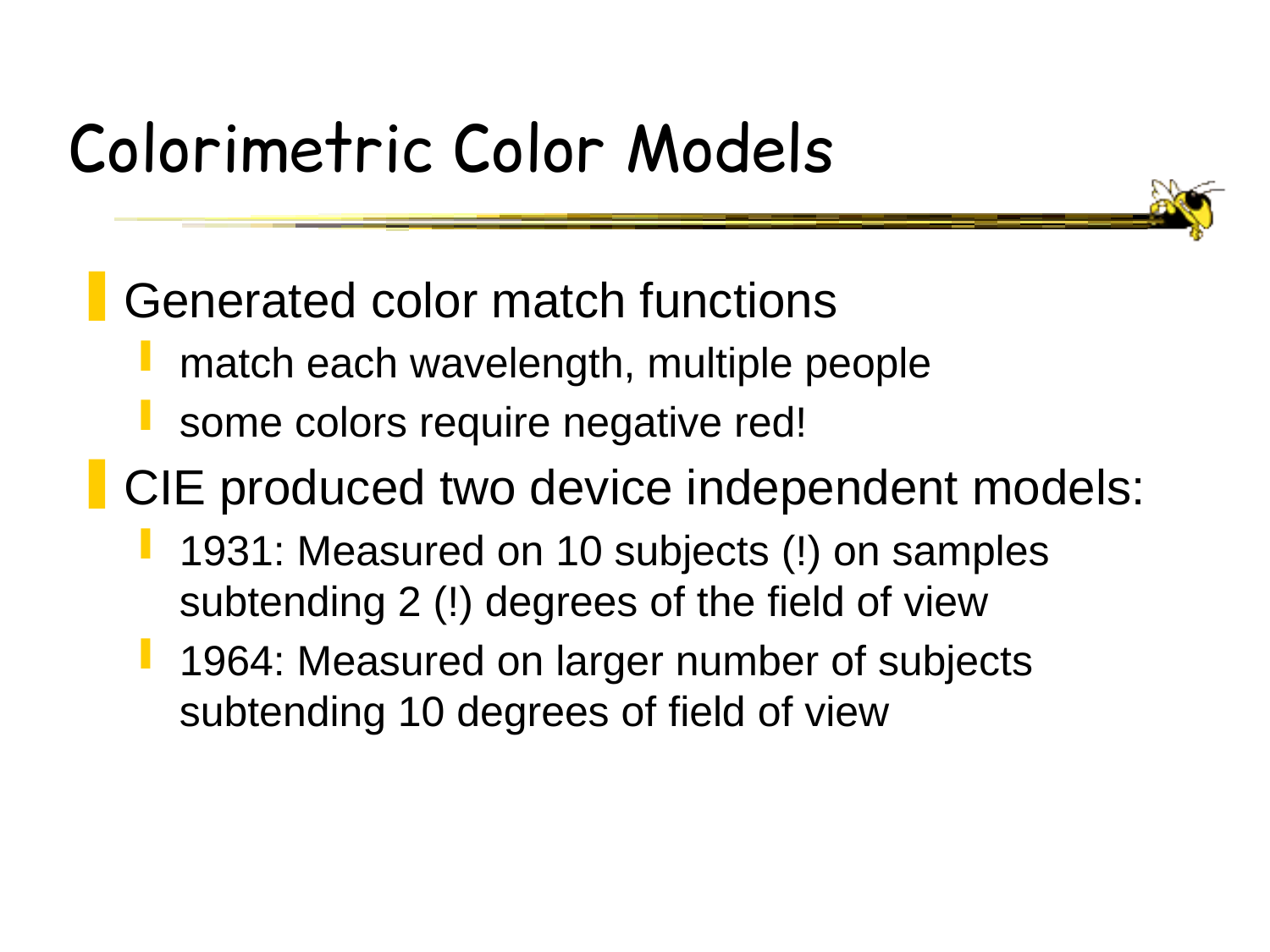

# Colorimetric Color Models
Generated color match functions
match each wavelength, multiple people
some colors require negative red!
CIE produced two device independent models:
1931: Measured on 10 subjects (!) on samples subtending 2 (!) degrees of the field of view
1964: Measured on larger number of subjects subtending 10 degrees of field of view